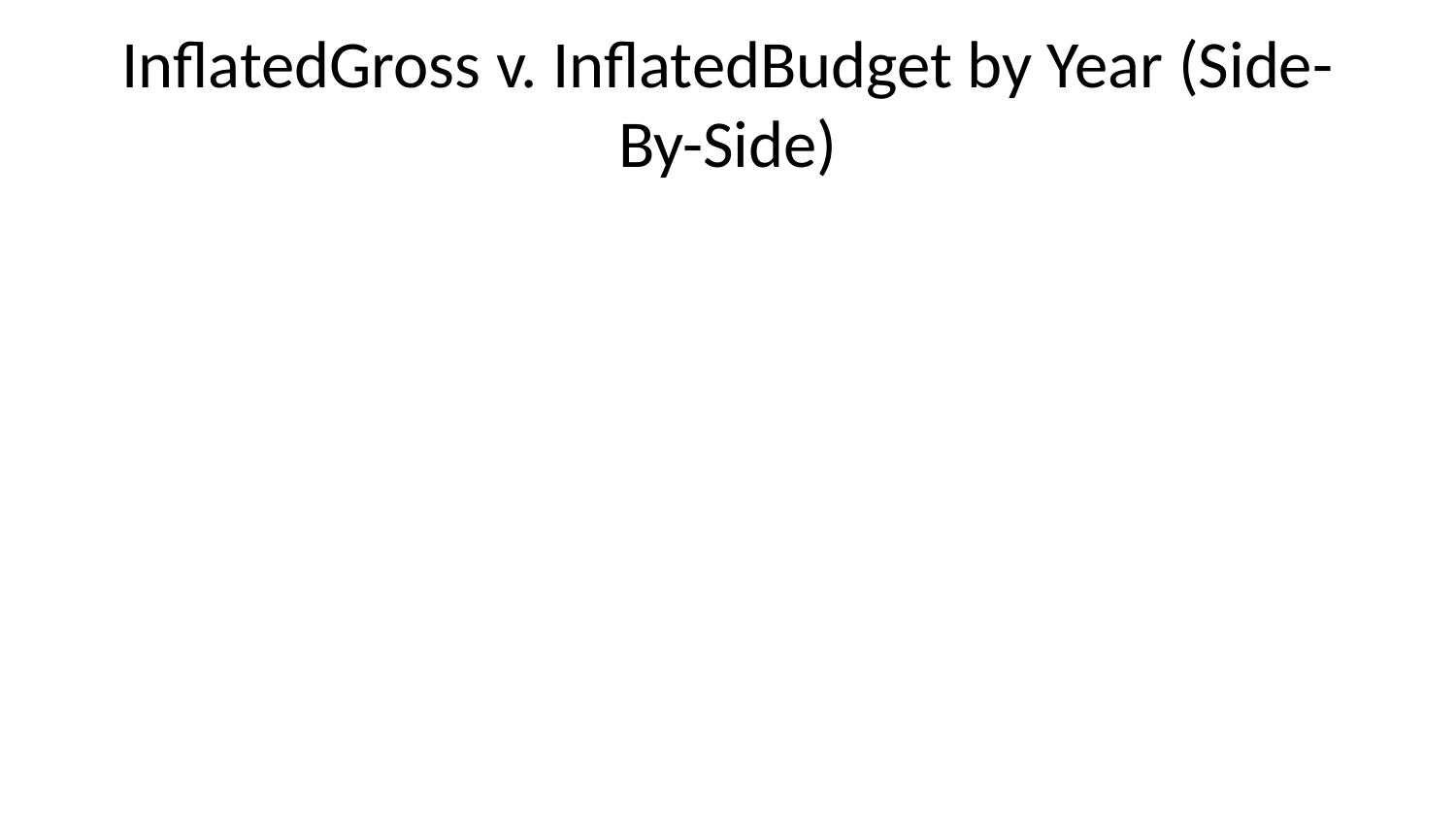

# InflatedGross v. InflatedBudget by Year (Side-By-Side)